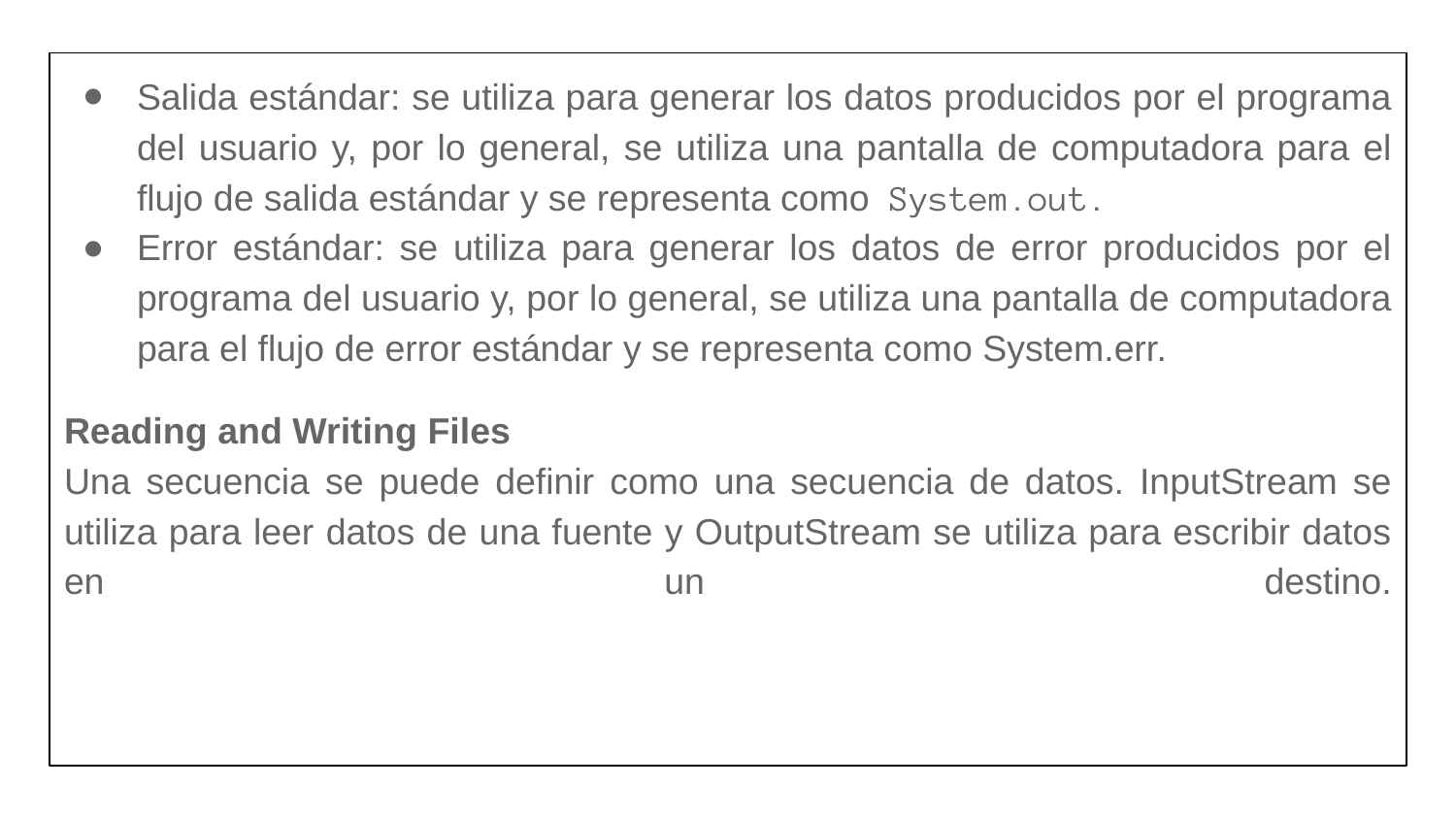

Salida estándar: se utiliza para generar los datos producidos por el programa del usuario y, por lo general, se utiliza una pantalla de computadora para el flujo de salida estándar y se representa como System.out.
Error estándar: se utiliza para generar los datos de error producidos por el programa del usuario y, por lo general, se utiliza una pantalla de computadora para el flujo de error estándar y se representa como System.err.
Reading and Writing Files
Una secuencia se puede definir como una secuencia de datos. InputStream se utiliza para leer datos de una fuente y OutputStream se utiliza para escribir datos en un destino.